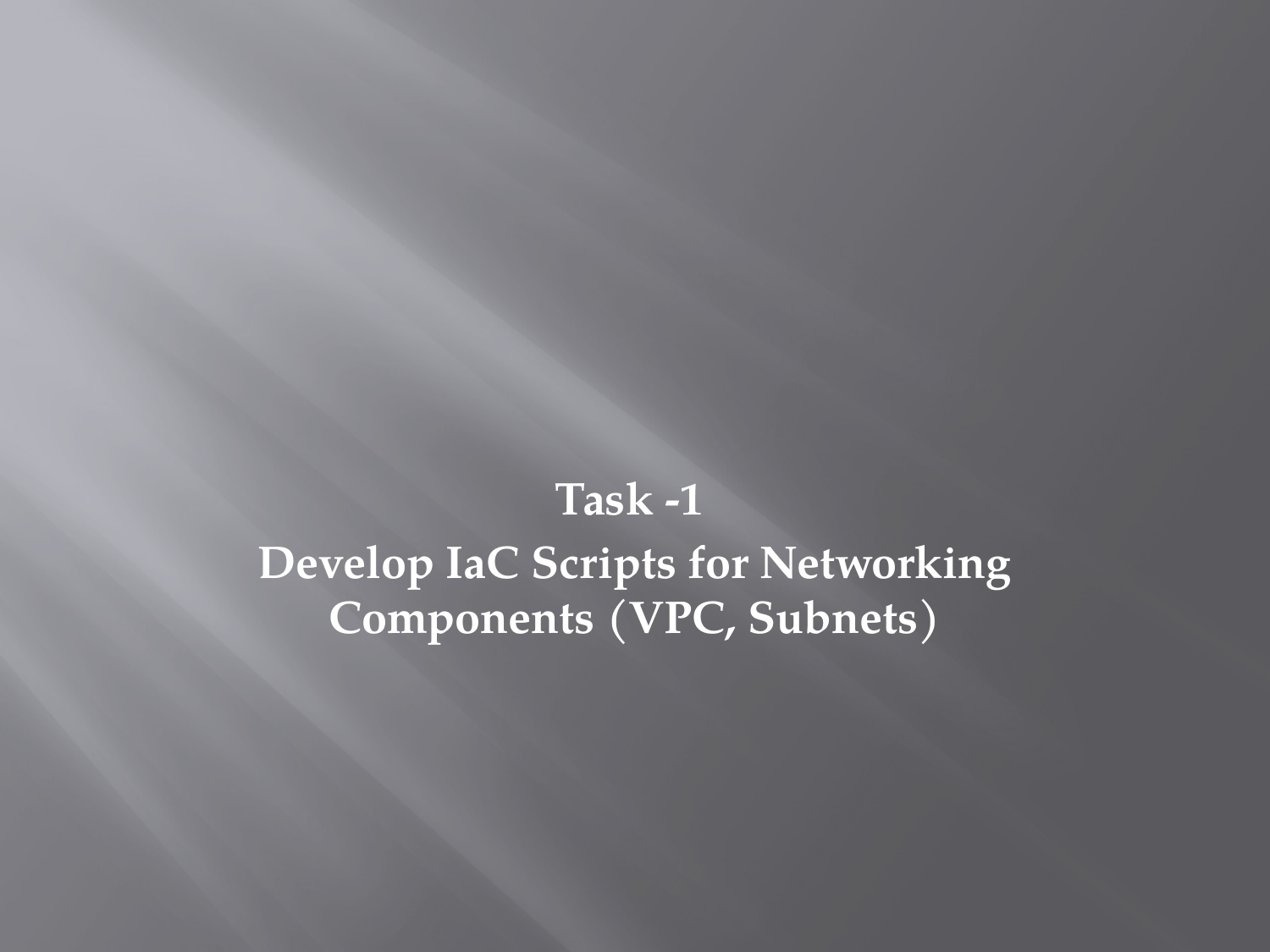

Task -1
Develop IaC Scripts for Networking Components (VPC, Subnets)